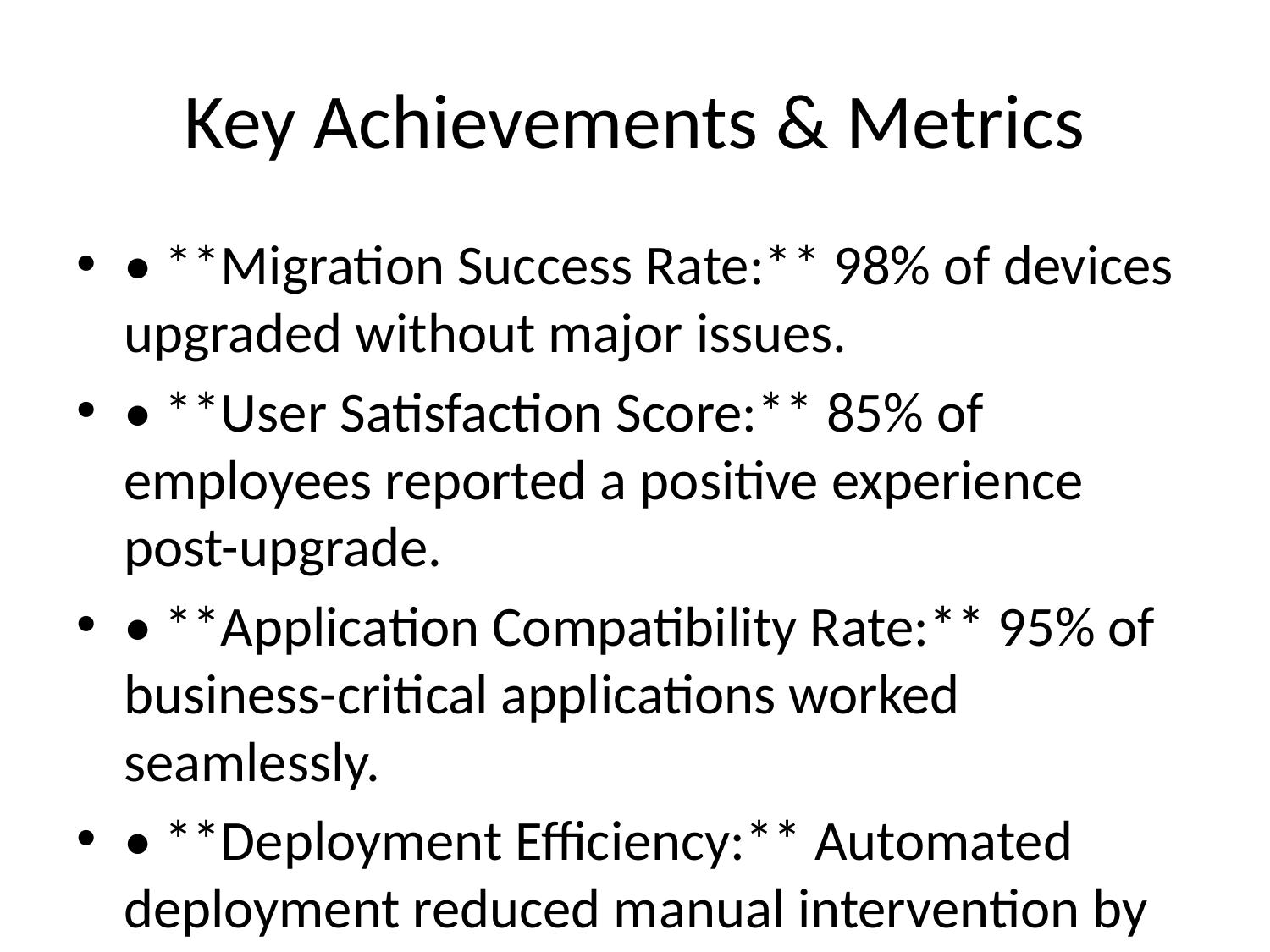

# Key Achievements & Metrics
• **Migration Success Rate:** 98% of devices upgraded without major issues.
• **User Satisfaction Score:** 85% of employees reported a positive experience post-upgrade.
• **Application Compatibility Rate:** 95% of business-critical applications worked seamlessly.
• **Deployment Efficiency:** Automated deployment reduced manual intervention by 60%.
• **Security Improvements:** Enhanced security posture with Windows 11's built-in security features.